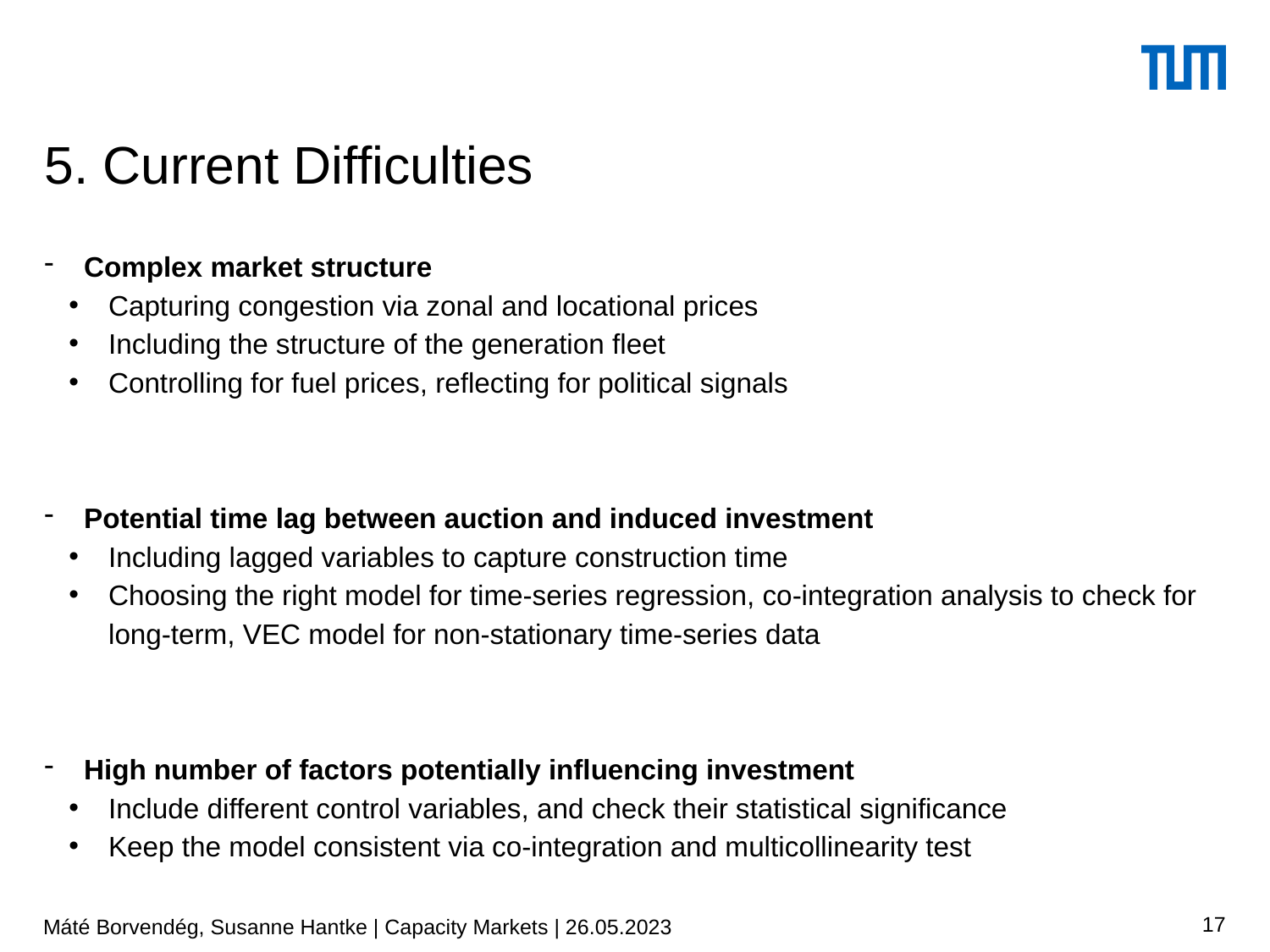

# 5. Current Difficulties
Complex market structure
Capturing congestion via zonal and locational prices
Including the structure of the generation fleet
Controlling for fuel prices, reflecting for political signals

Potential time lag between auction and induced investment
Including lagged variables to capture construction time
Choosing the right model for time-series regression, co-integration analysis to check for long-term, VEC model for non-stationary time-series data

High number of factors potentially influencing investment
Include different control variables, and check their statistical significance
Keep the model consistent via co-integration and multicollinearity test

17
Máté Borvendég, Susanne Hantke | Capacity Markets | 26.05.2023